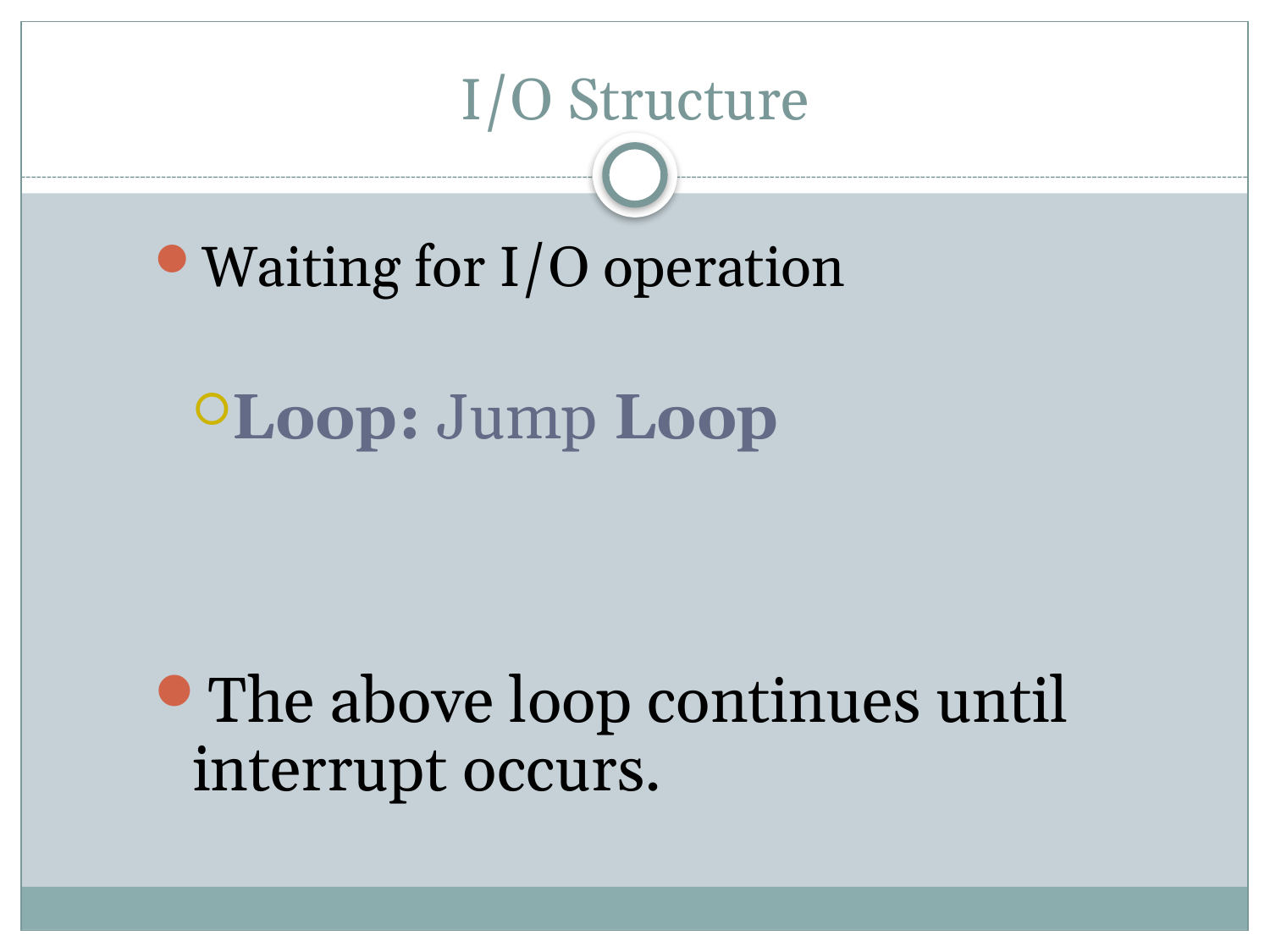

# I/O Structure
Waiting for I/O operation

Loop: Jump Loop

The above loop continues until interrupt occurs.